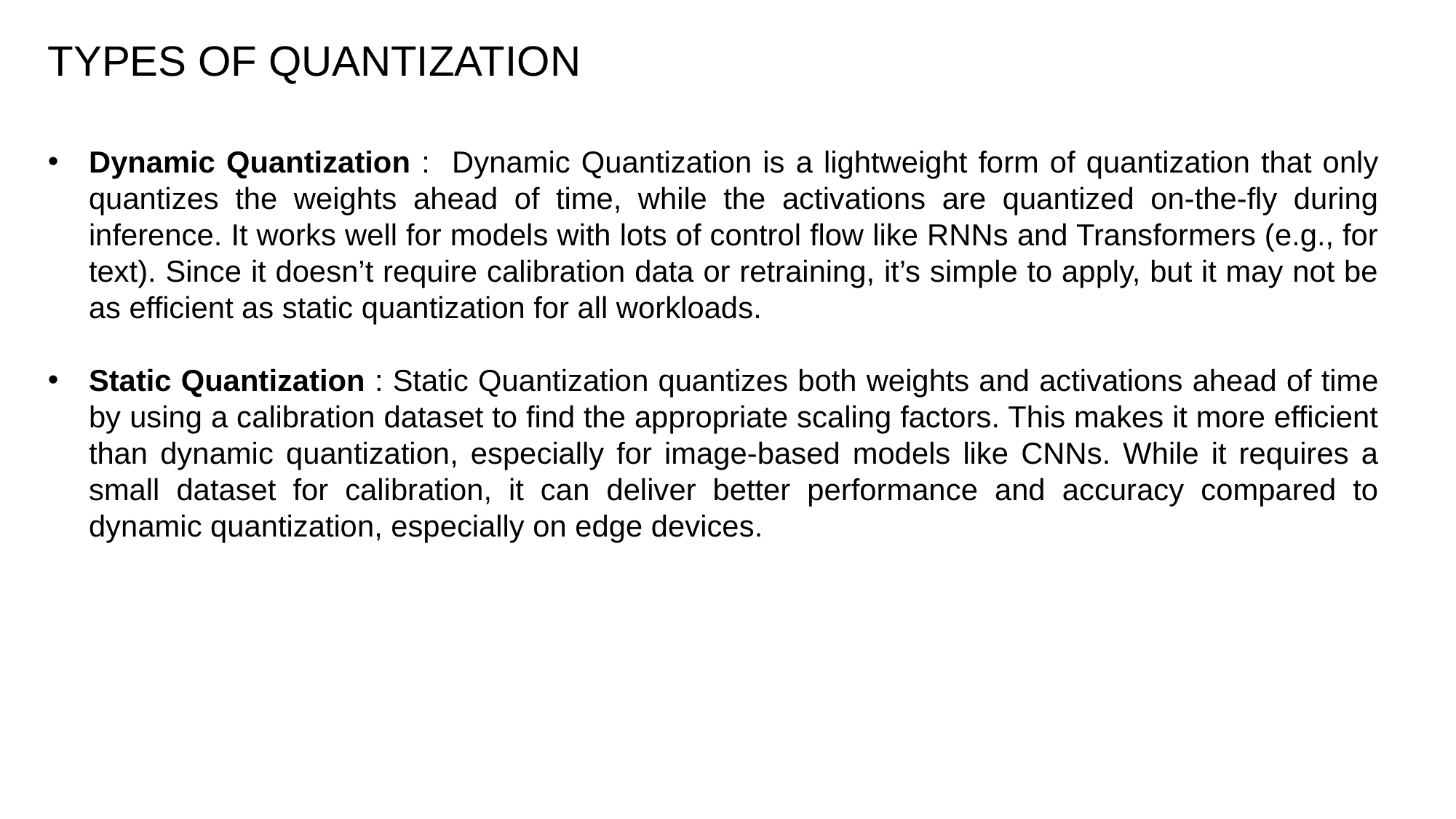

TYPES OF QUANTIZATION
Dynamic Quantization :  Dynamic Quantization is a lightweight form of quantization that only quantizes the weights ahead of time, while the activations are quantized on-the-fly during inference. It works well for models with lots of control flow like RNNs and Transformers (e.g., for text). Since it doesn’t require calibration data or retraining, it’s simple to apply, but it may not be as efficient as static quantization for all workloads.

Static Quantization : Static Quantization quantizes both weights and activations ahead of time by using a calibration dataset to find the appropriate scaling factors. This makes it more efficient than dynamic quantization, especially for image-based models like CNNs. While it requires a small dataset for calibration, it can deliver better performance and accuracy compared to dynamic quantization, especially on edge devices.